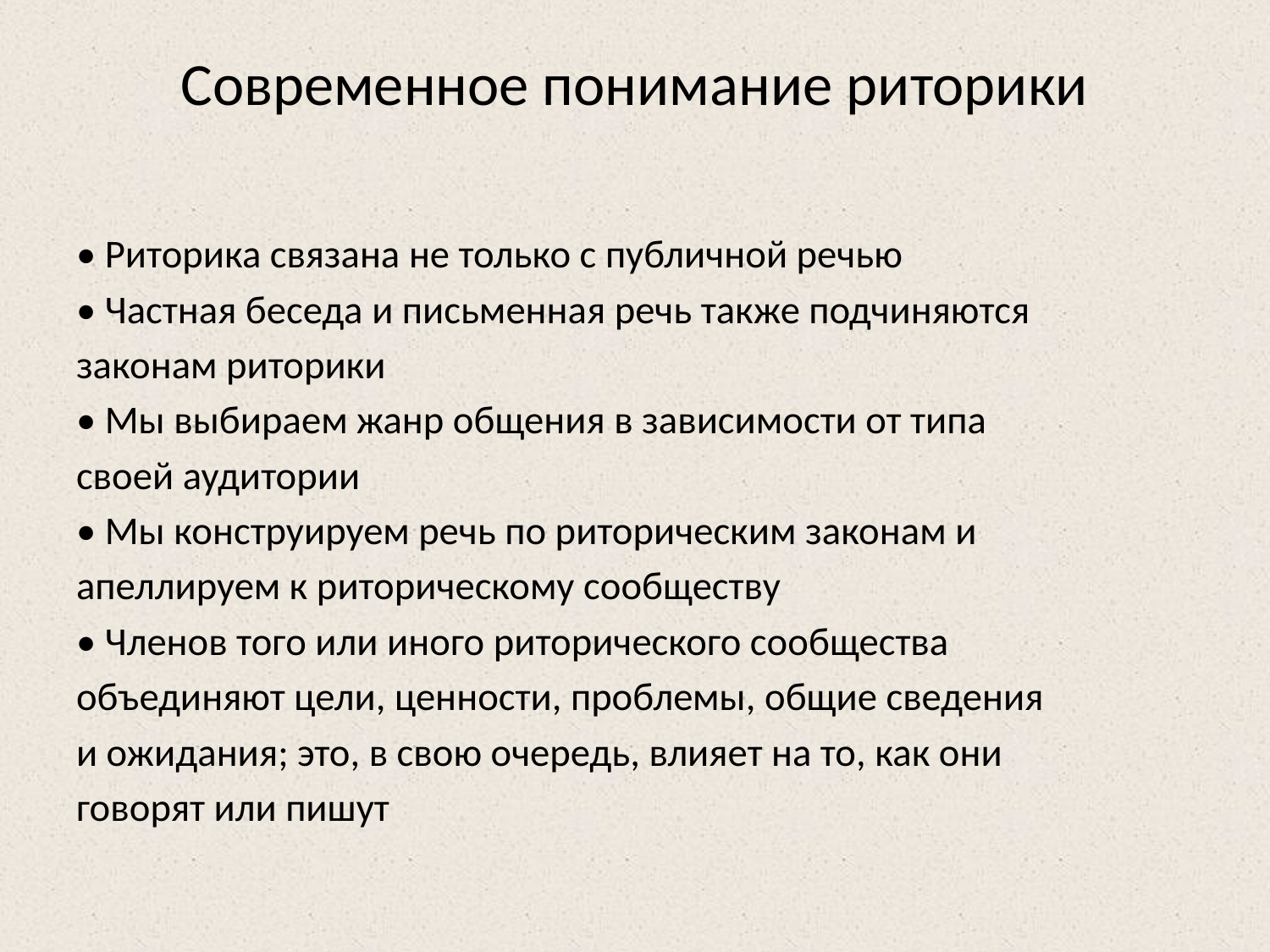

# Современное понимание риторики
• Риторика связана не только с публичной речью
• Частная беседа и письменная речь также подчиняются
законам риторики
• Мы выбираем жанр общения в зависимости от типа
своей аудитории
• Мы конструируем речь по риторическим законам и
апеллируем к риторическому сообществу
• Членов того или иного риторического сообщества
объединяют цели, ценности, проблемы, общие сведения
и ожидания; это, в свою очередь, влияет на то, как они
говорят или пишут